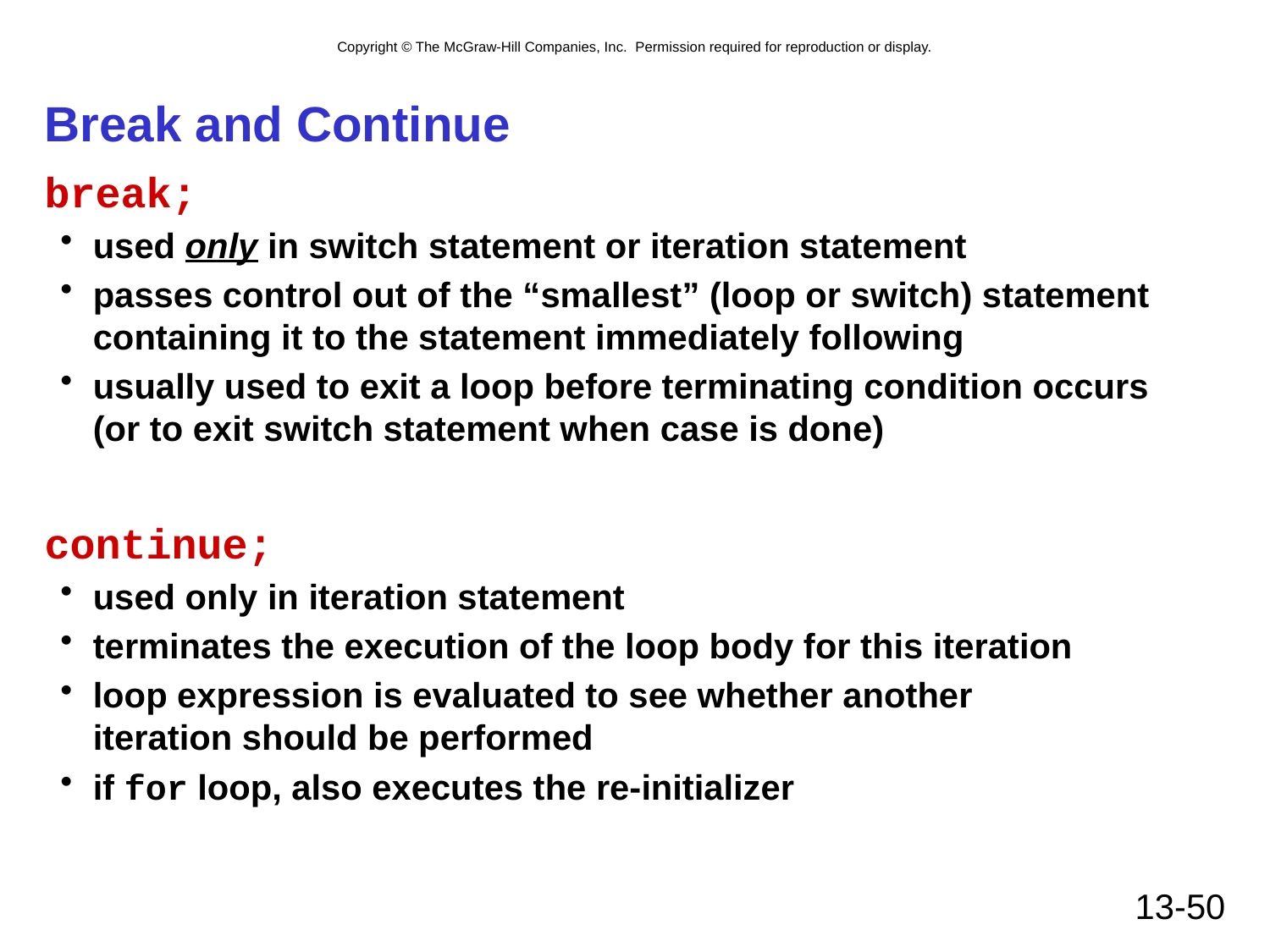

# Break and Continue
break;
used only in switch statement or iteration statement
passes control out of the “smallest” (loop or switch) statement containing it to the statement immediately following
usually used to exit a loop before terminating condition occurs
(or to exit switch statement when case is done)

continue;
used only in iteration statement
terminates the execution of the loop body for this iteration
loop expression is evaluated to see whether another
iteration should be performed
if for loop, also executes the re-initializer
13-50